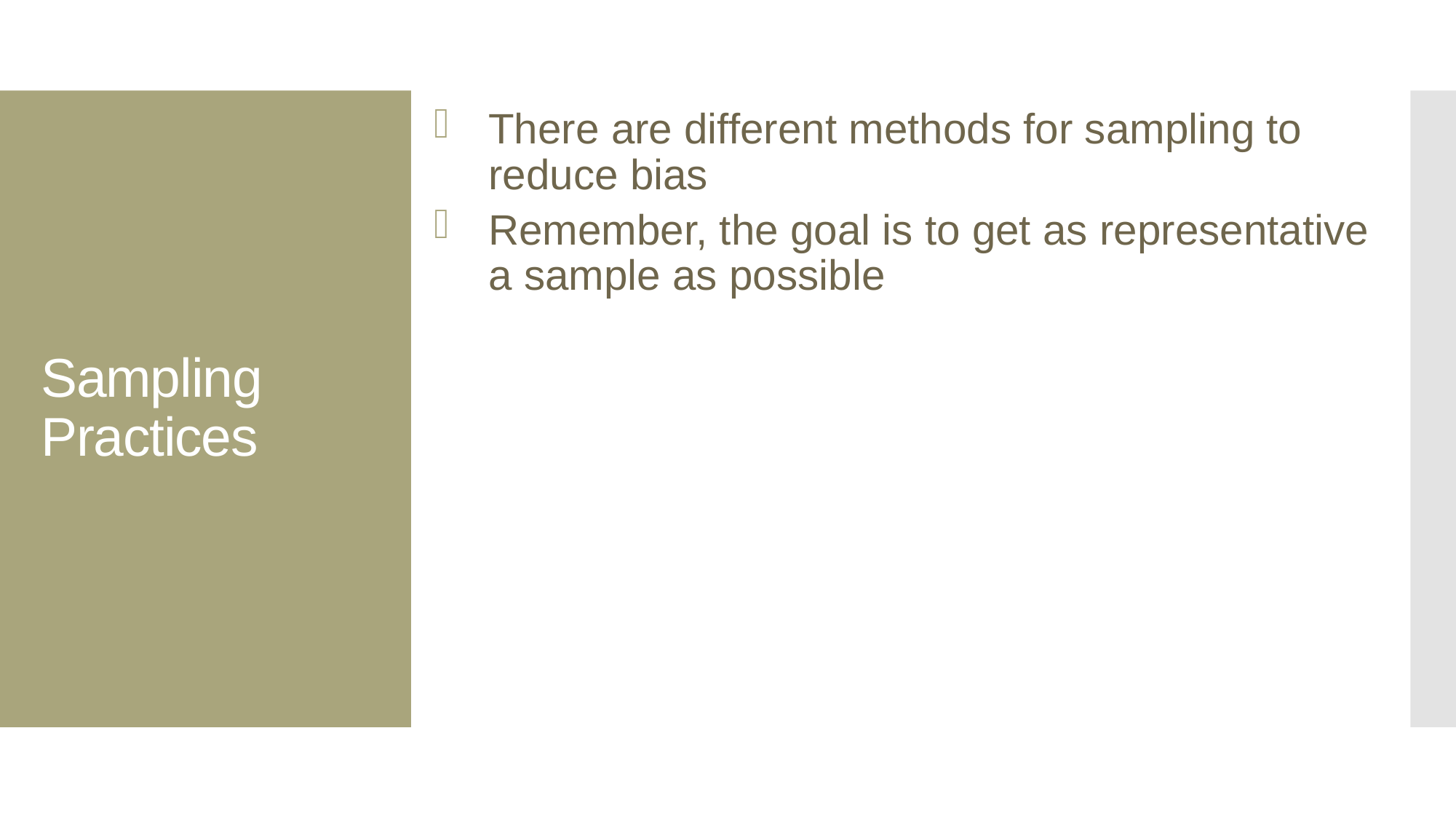

There are different methods for sampling to reduce bias
Remember, the goal is to get as representative a sample as possible
Sampling Practices